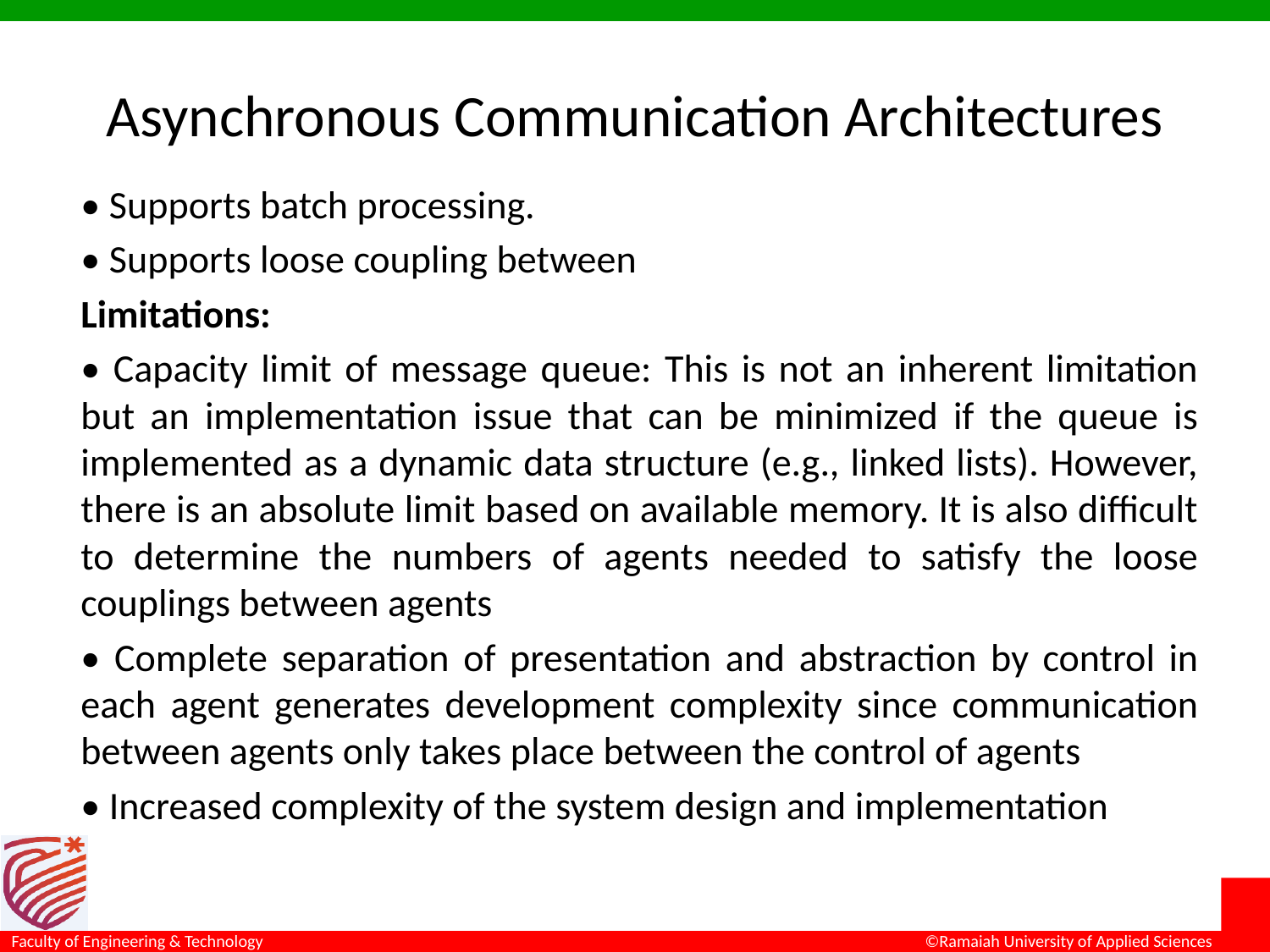

# Asynchronous Communication Architectures
• Supports batch processing.
• Supports loose coupling between
Limitations:
• Capacity limit of message queue: This is not an inherent limitation but an implementation issue that can be minimized if the queue is implemented as a dynamic data structure (e.g., linked lists). However, there is an absolute limit based on available memory. It is also difficult to determine the numbers of agents needed to satisfy the loose couplings between agents
• Complete separation of presentation and abstraction by control in each agent generates development complexity since communication between agents only takes place between the control of agents
• Increased complexity of the system design and implementation